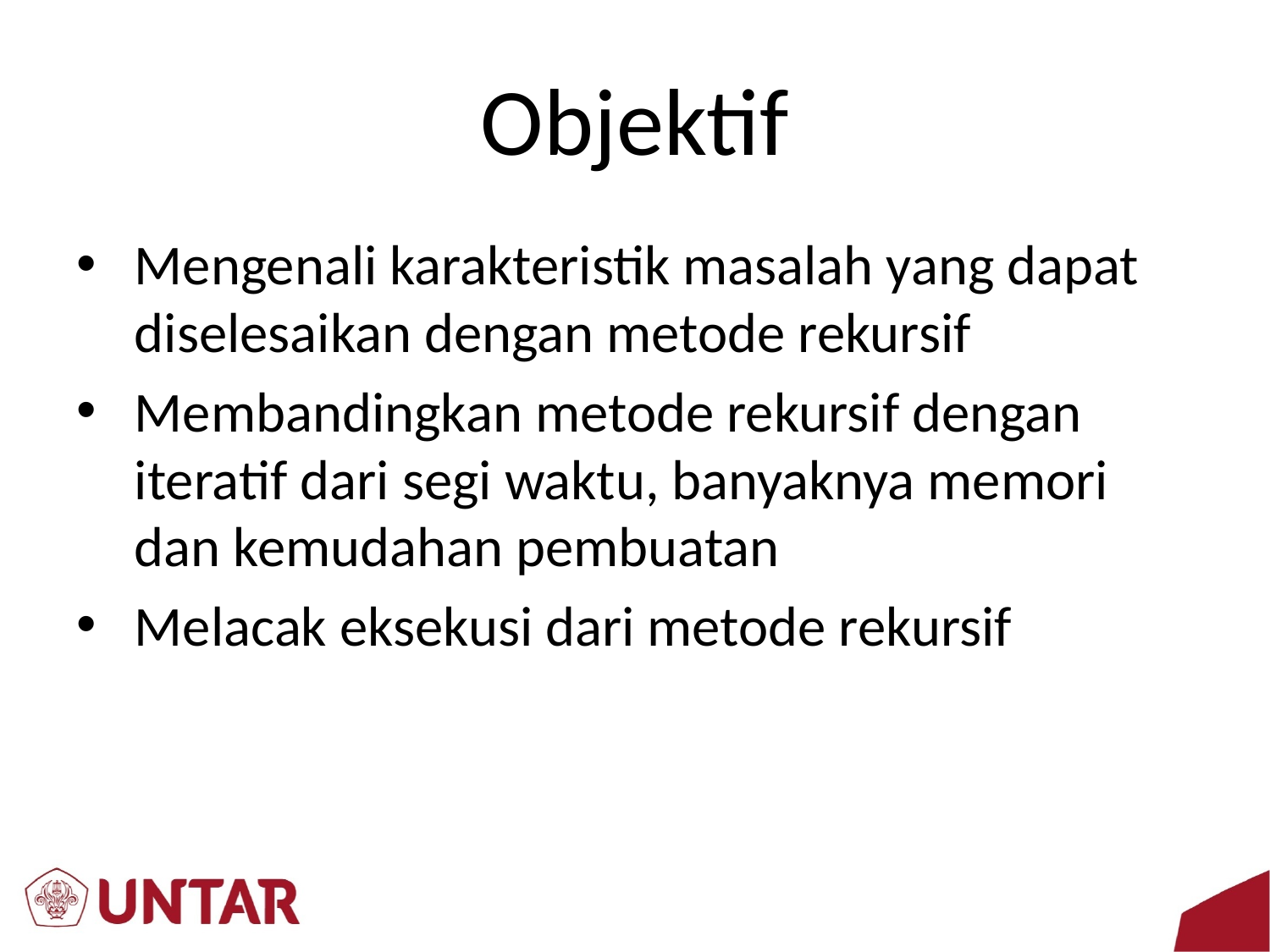

# Objektif
Mengenali karakteristik masalah yang dapat diselesaikan dengan metode rekursif
Membandingkan metode rekursif dengan iteratif dari segi waktu, banyaknya memori dan kemudahan pembuatan
Melacak eksekusi dari metode rekursif